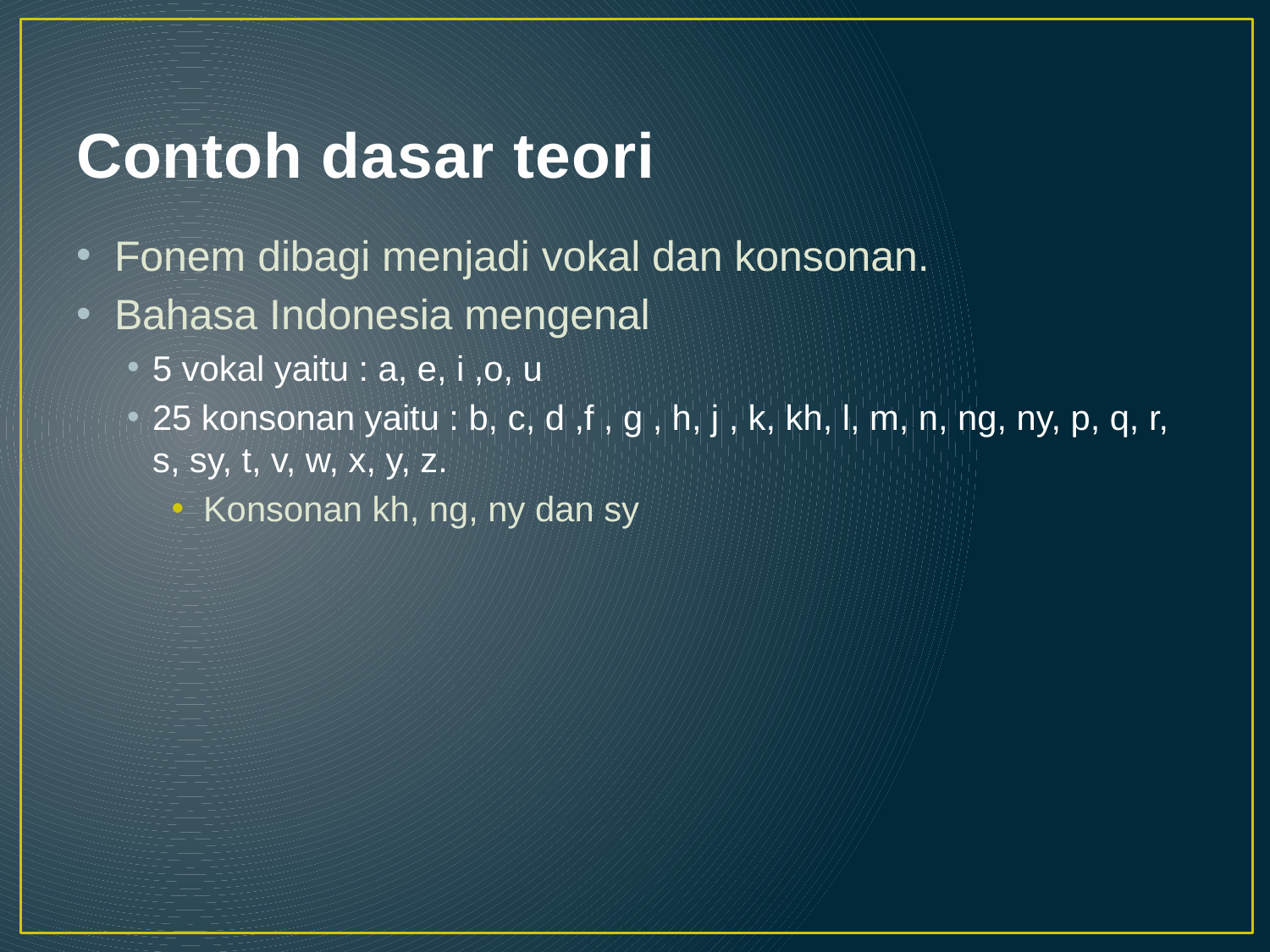

# Contoh dasar teori
Fonem dibagi menjadi vokal dan konsonan.
Bahasa Indonesia mengenal
5 vokal yaitu : a, e, i ,o, u
25 konsonan yaitu : b, c, d ,f , g , h, j , k, kh, l, m, n, ng, ny, p, q, r, s, sy, t, v, w, x, y, z.
Konsonan kh, ng, ny dan sy